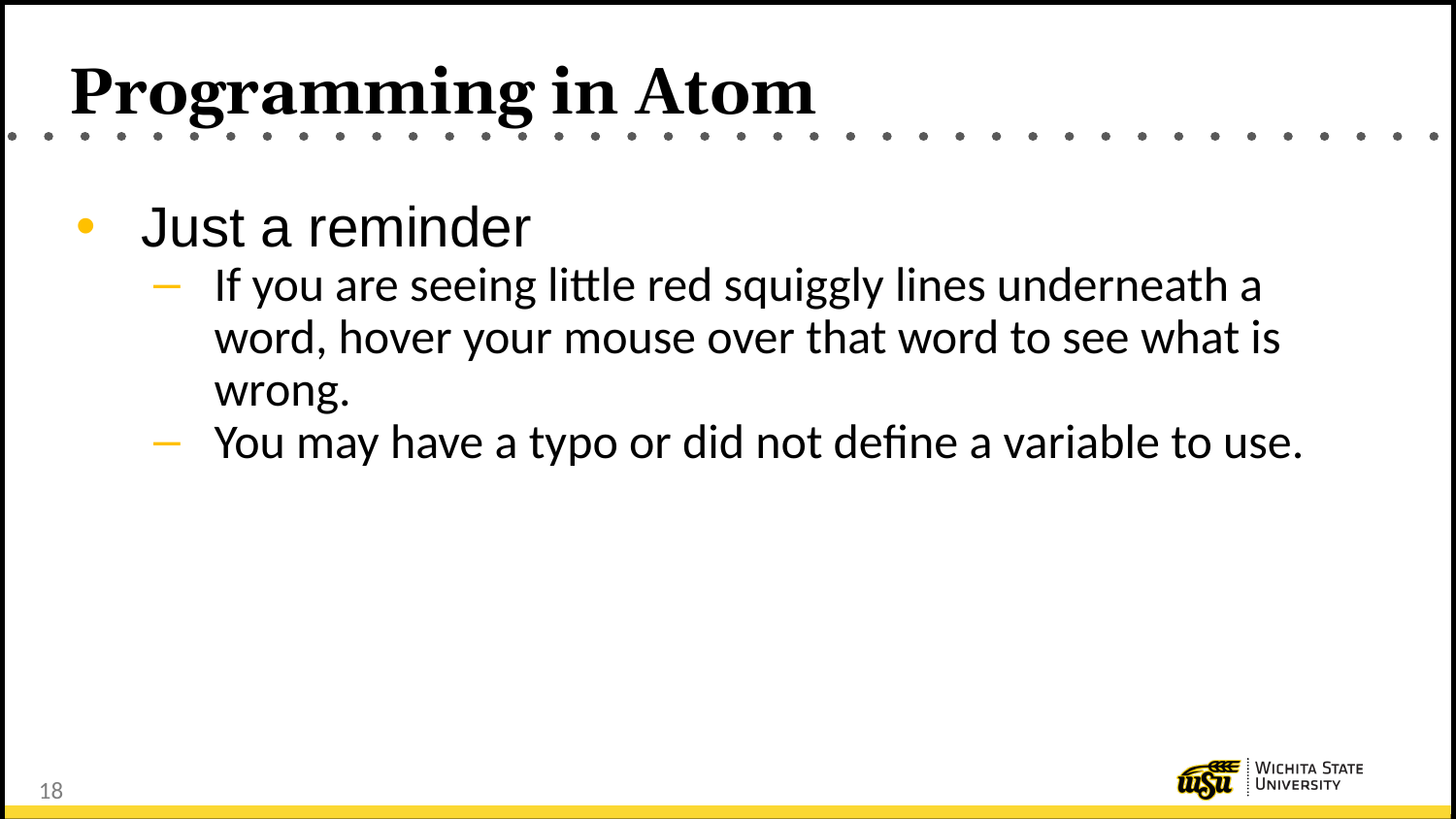

# Programming in Atom
Just a reminder
If you are seeing little red squiggly lines underneath a word, hover your mouse over that word to see what is wrong.
You may have a typo or did not define a variable to use.